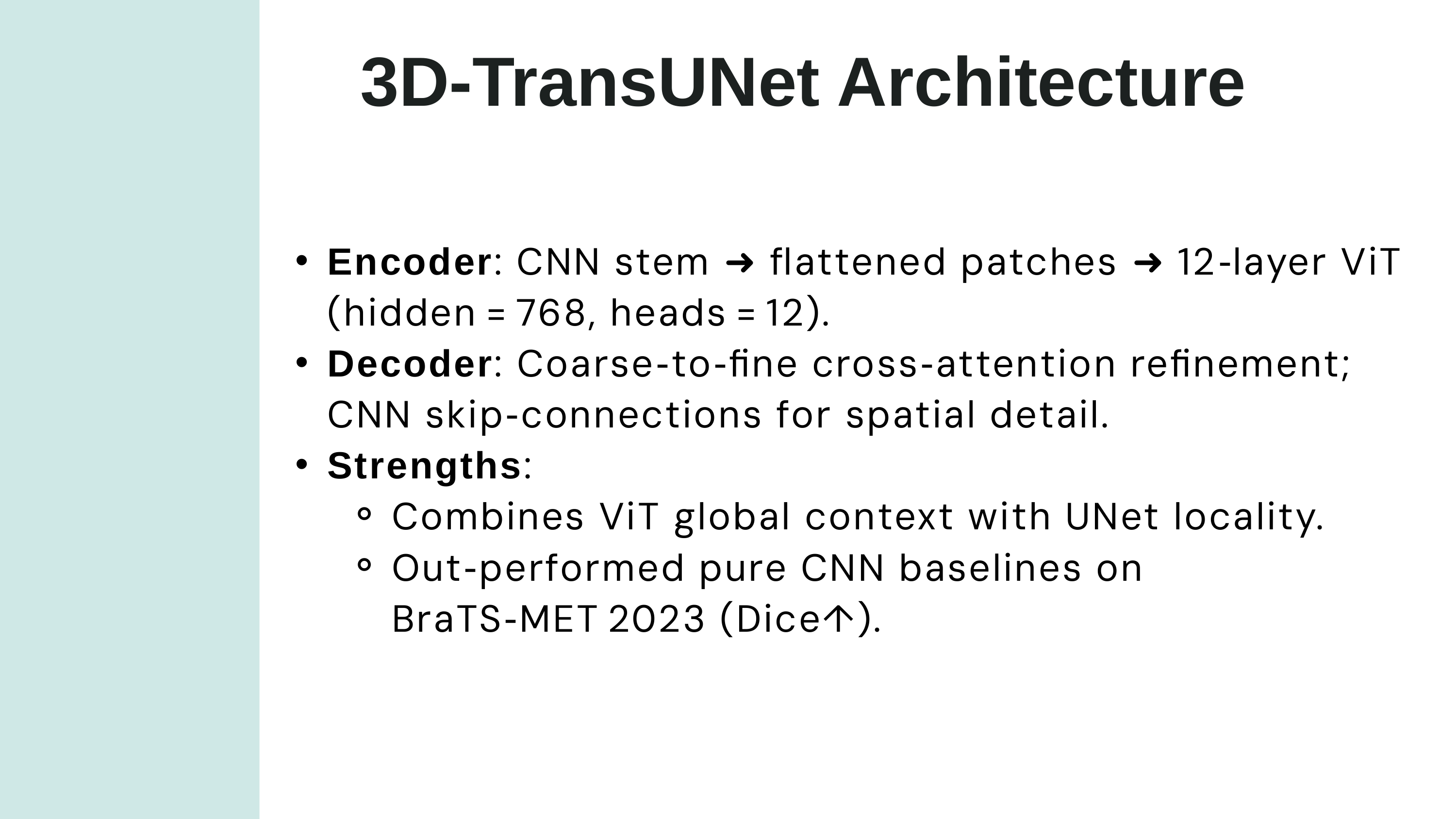

3D‑TransUNet Architecture
Encoder: CNN stem ➜ flattened patches ➜ 12‑layer ViT (hidden = 768, heads = 12).
Decoder: Coarse‑to‑fine cross‑attention refinement; CNN skip‑connections for spatial detail.
Strengths:
Combines ViT global context with UNet locality.
Out‑performed pure CNN baselines on BraTS‑MET 2023 (Dice↑).